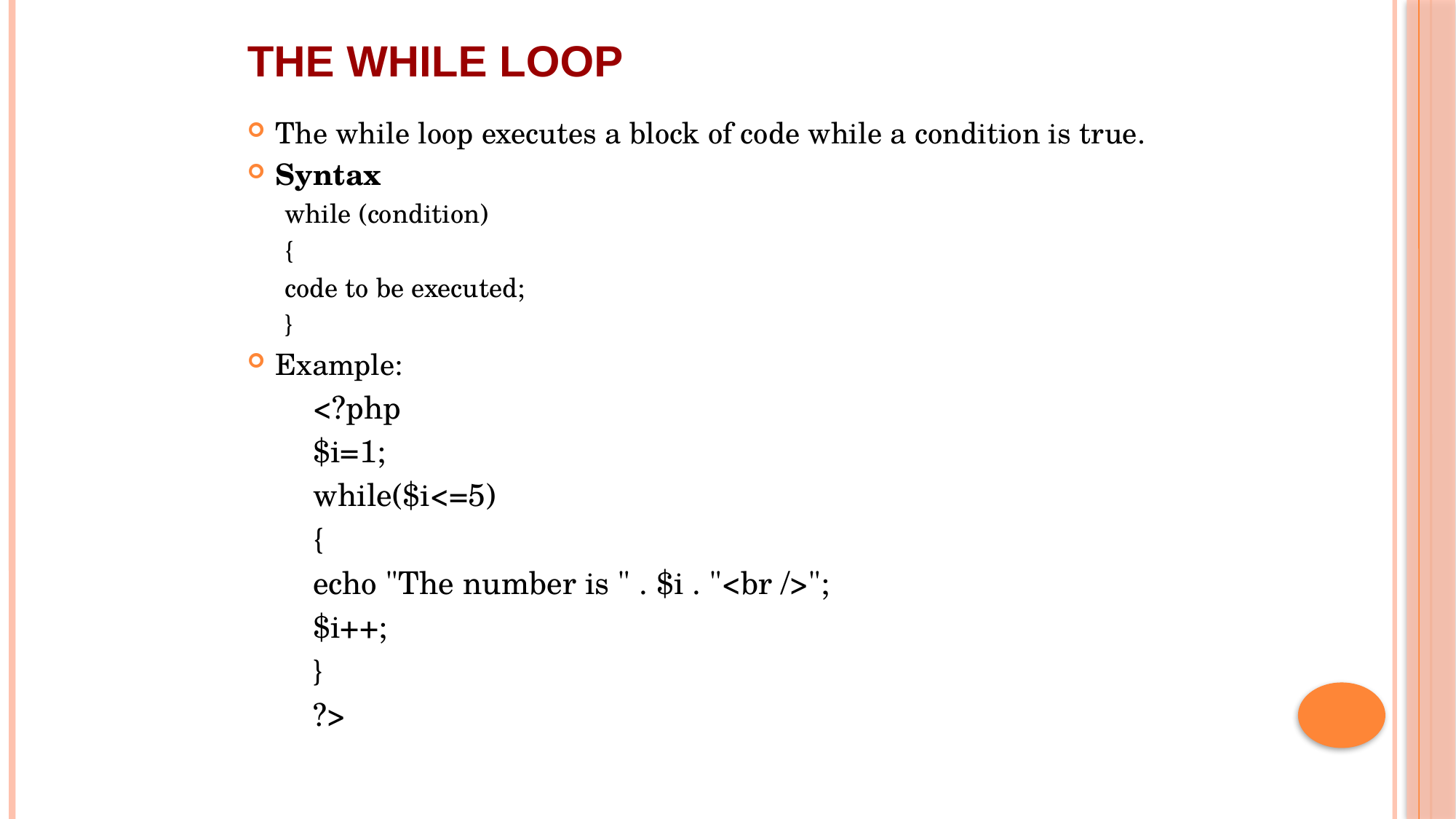

# The while Loop
The while loop executes a block of code while a condition is true.
Syntax
while (condition)
{
code to be executed;
}
Example:
<?php
$i=1;
while($i<=5)
{
echo "The number is " . $i . "<br />";
$i++;
}
?>